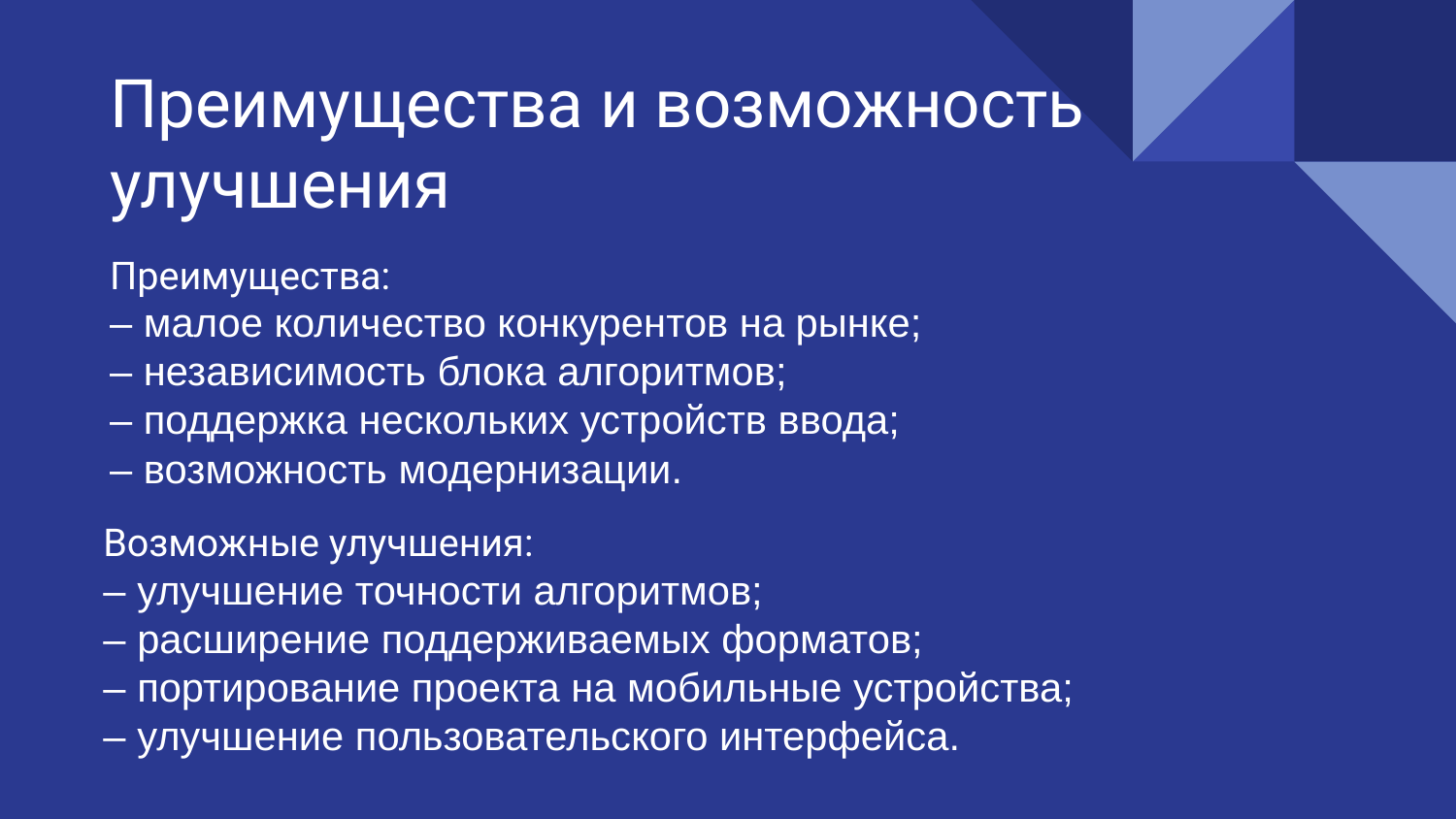

# Преимущества и возможность улучшения
Преимущества:
– малое количество конкурентов на рынке;
– независимость блока алгоритмов;
– поддержка нескольких устройств ввода;
– возможность модернизации.
Возможные улучшения:
– улучшение точности алгоритмов;
– расширение поддерживаемых форматов;
– портирование проекта на мобильные устройства;
– улучшение пользовательского интерфейса.